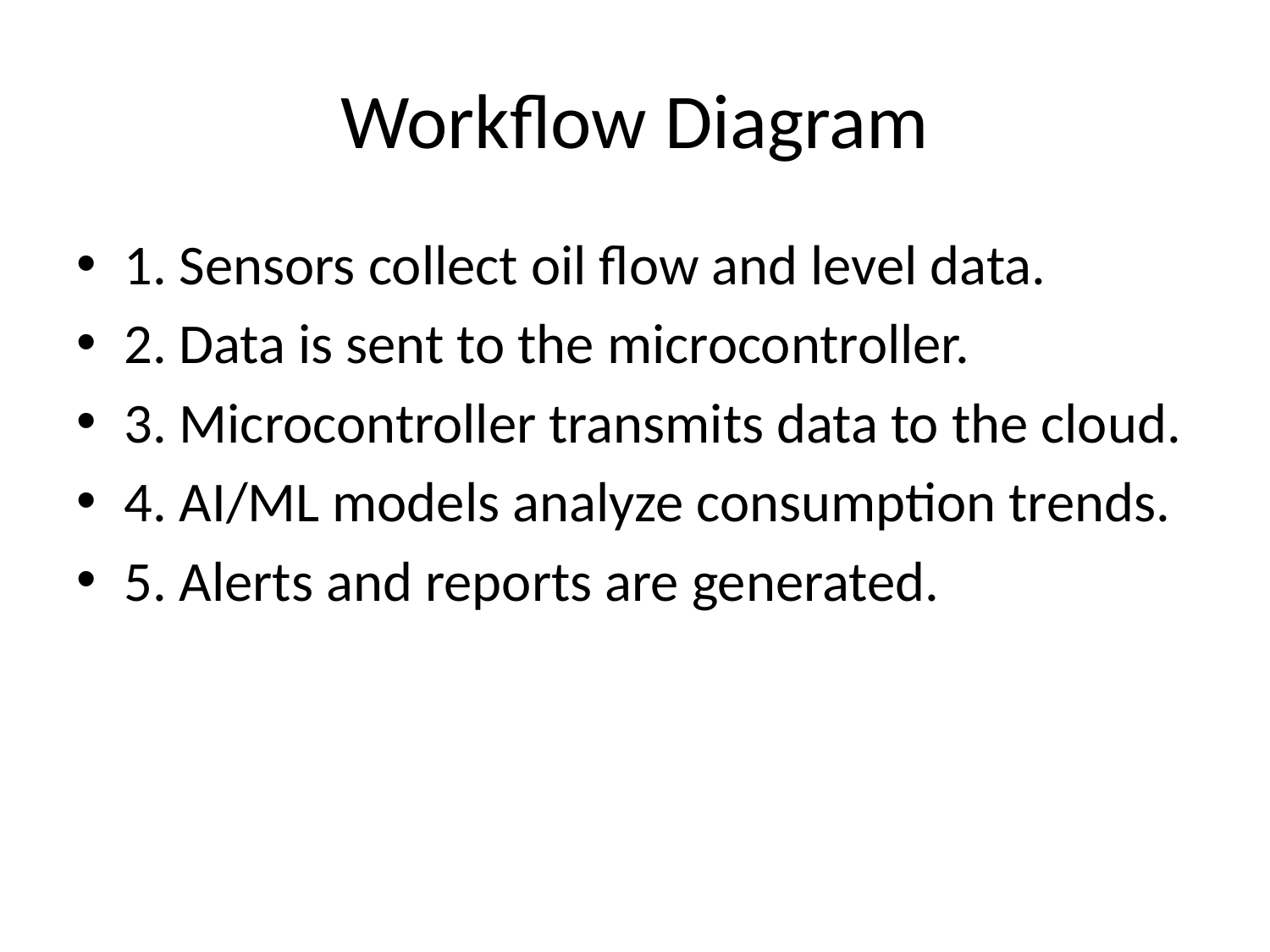

# Workflow Diagram
1. Sensors collect oil flow and level data.
2. Data is sent to the microcontroller.
3. Microcontroller transmits data to the cloud.
4. AI/ML models analyze consumption trends.
5. Alerts and reports are generated.